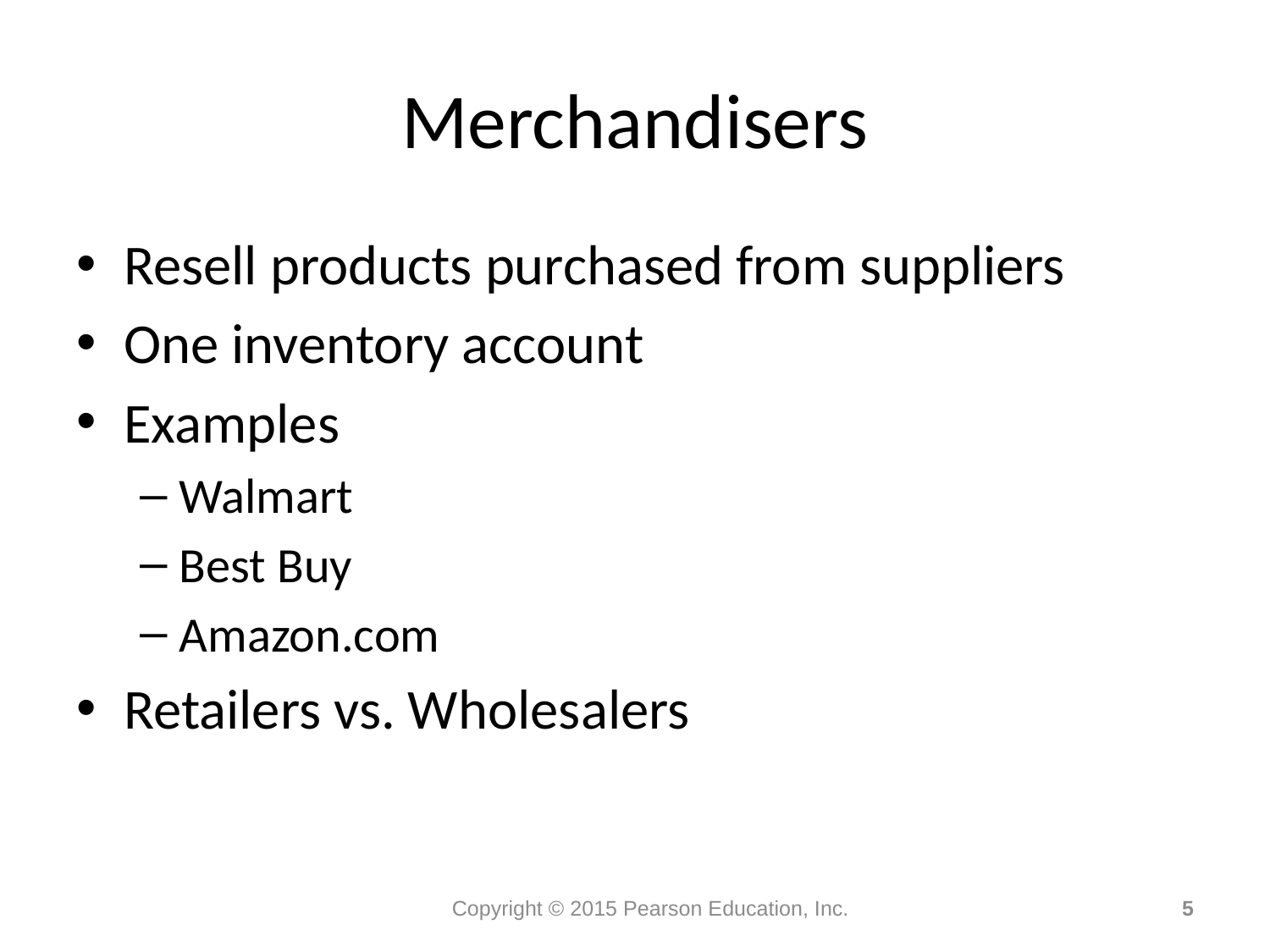

# Merchandisers
Resell products purchased from suppliers
One inventory account
Examples
Walmart
Best Buy
Amazon.com
Retailers vs. Wholesalers

Copyright © 2015 Pearson Education, Inc.
5